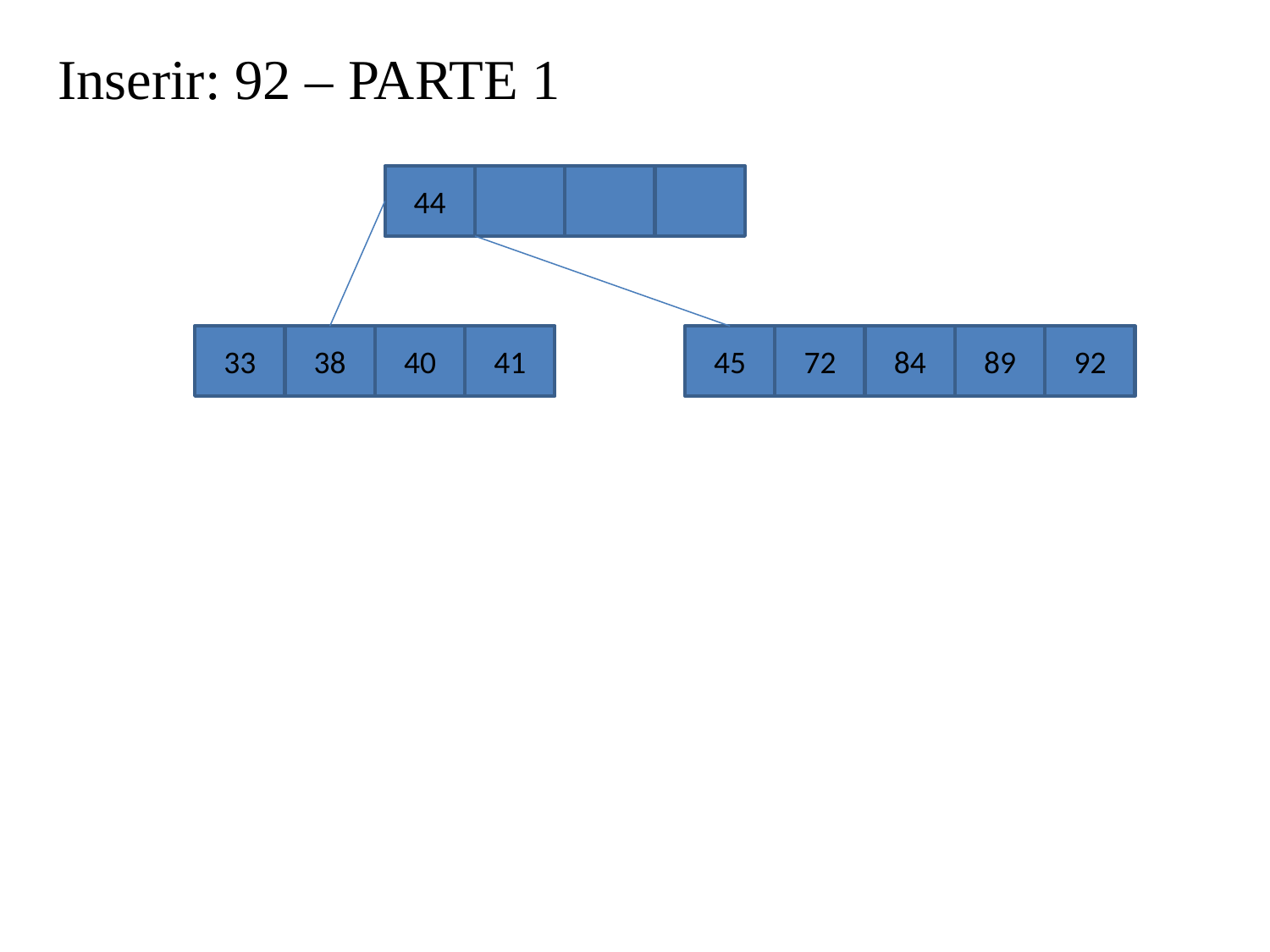

Inserir: 92 – PARTE 1
44

33
38
40
41
45
72
84
89
92